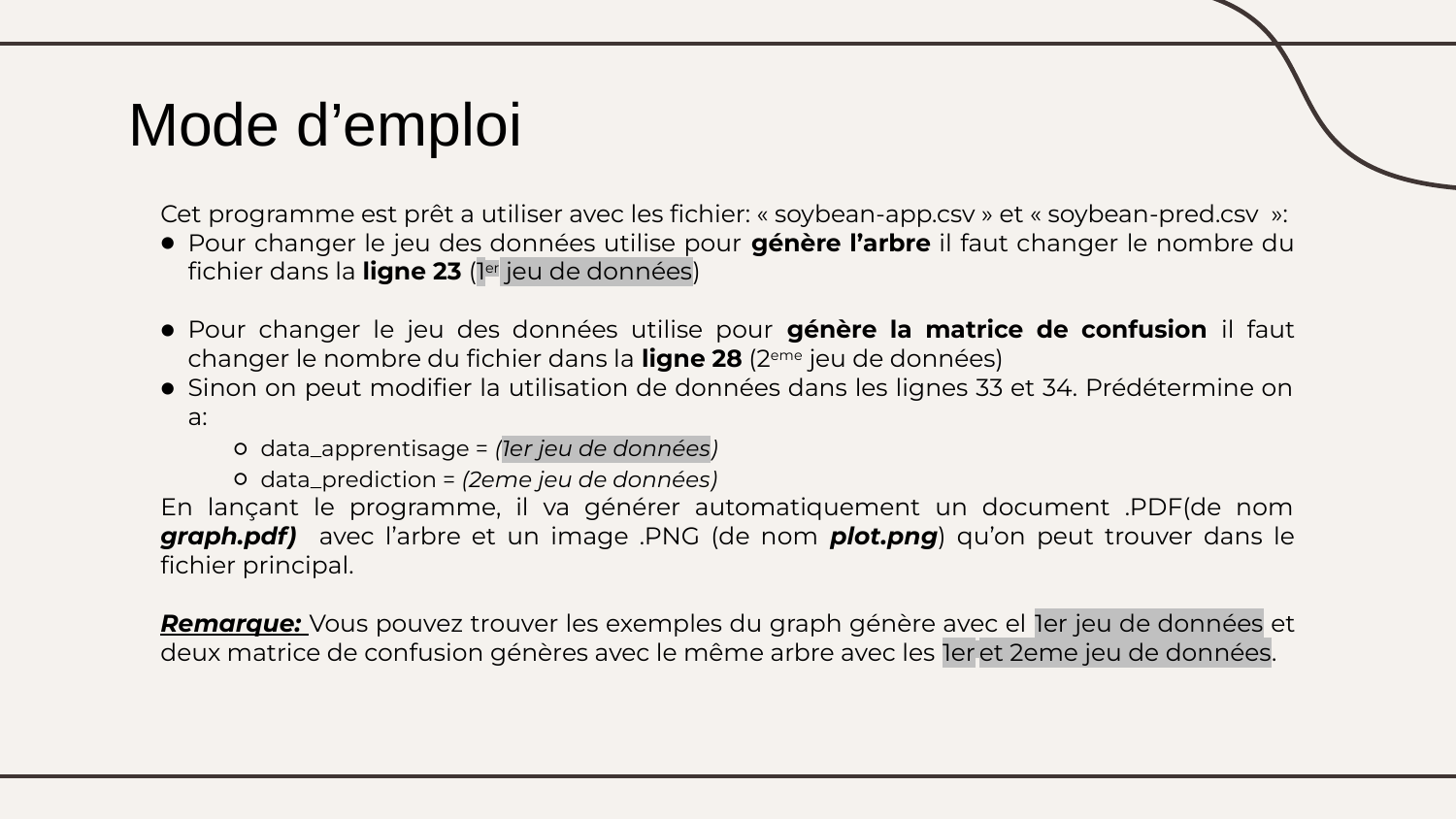

# Mode d’emploi
Cet programme est prêt a utiliser avec les fichier: « soybean-app.csv » et « soybean-pred.csv  »:
Pour changer le jeu des données utilise pour génère l’arbre il faut changer le nombre du fichier dans la ligne 23 (1er jeu de données)

Pour changer le jeu des données utilise pour génère la matrice de confusion il faut changer le nombre du fichier dans la ligne 28 (2eme jeu de données)
Sinon on peut modifier la utilisation de données dans les lignes 33 et 34. Prédétermine on a:
data_apprentisage = (1er jeu de données)
data_prediction = (2eme jeu de données)
En lançant le programme, il va générer automatiquement un document .PDF(de nom graph.pdf)  avec l’arbre et un image .PNG (de nom plot.png) qu’on peut trouver dans le fichier principal.

Remarque: Vous pouvez trouver les exemples du graph génère avec el 1er jeu de données et deux matrice de confusion génères avec le même arbre avec les 1er et 2eme jeu de données.